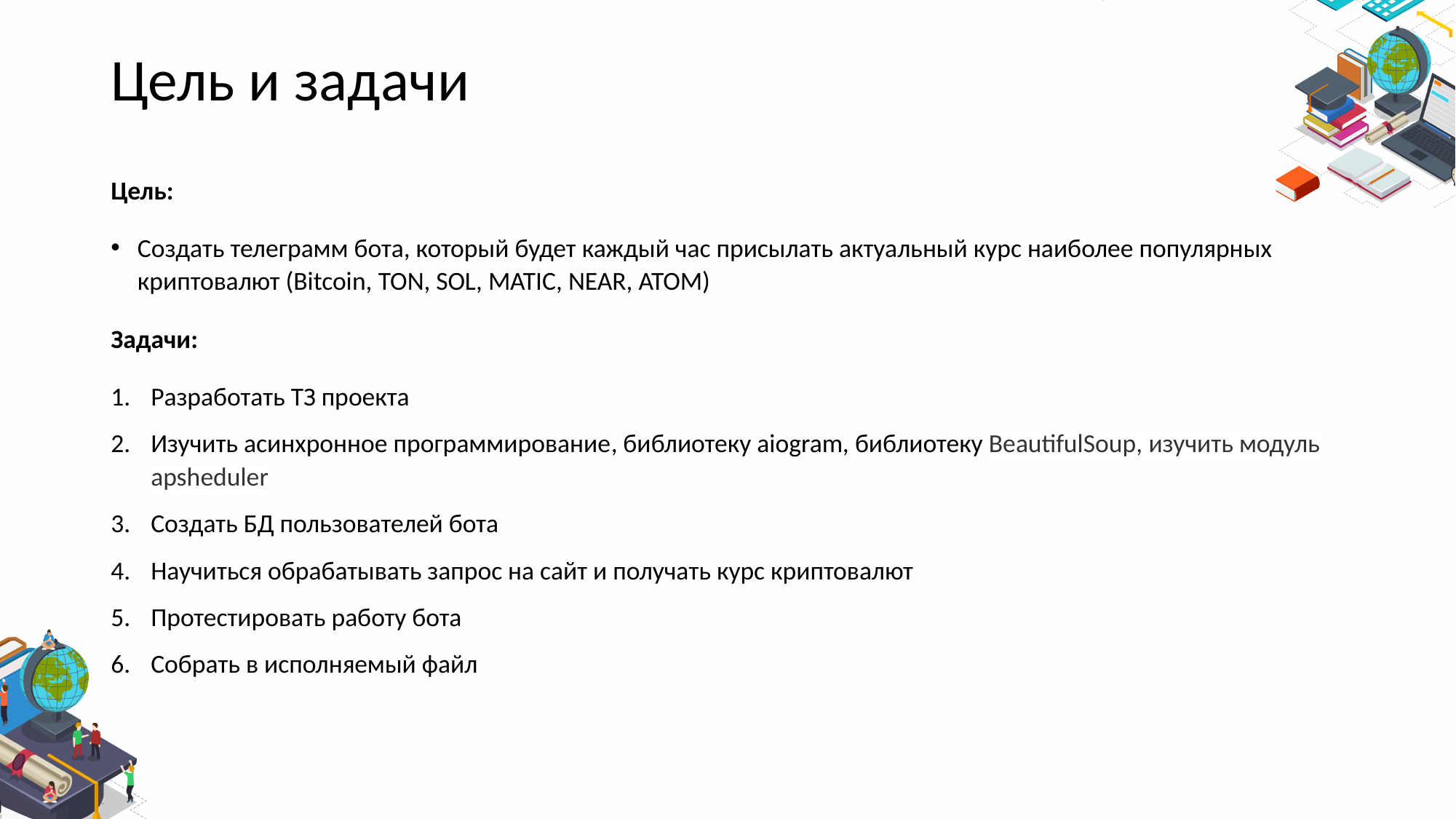

# Цель и задачи
Цель:
Создать телеграмм бота, который будет каждый час присылать актуальный курс наиболее популярных криптовалют (Bitcoin, TON, SOL, MATIC, NEAR, ATOM)
Задачи:
Разработать ТЗ проекта
Изучить асинхронное программирование, библиотеку aiogram, библиотеку BeautifulSoup, изучить модуль apsheduler
Создать БД пользователей бота
Научиться обрабатывать запрос на сайт и получать курс криптовалют
Протестировать работу бота
Собрать в исполняемый файл